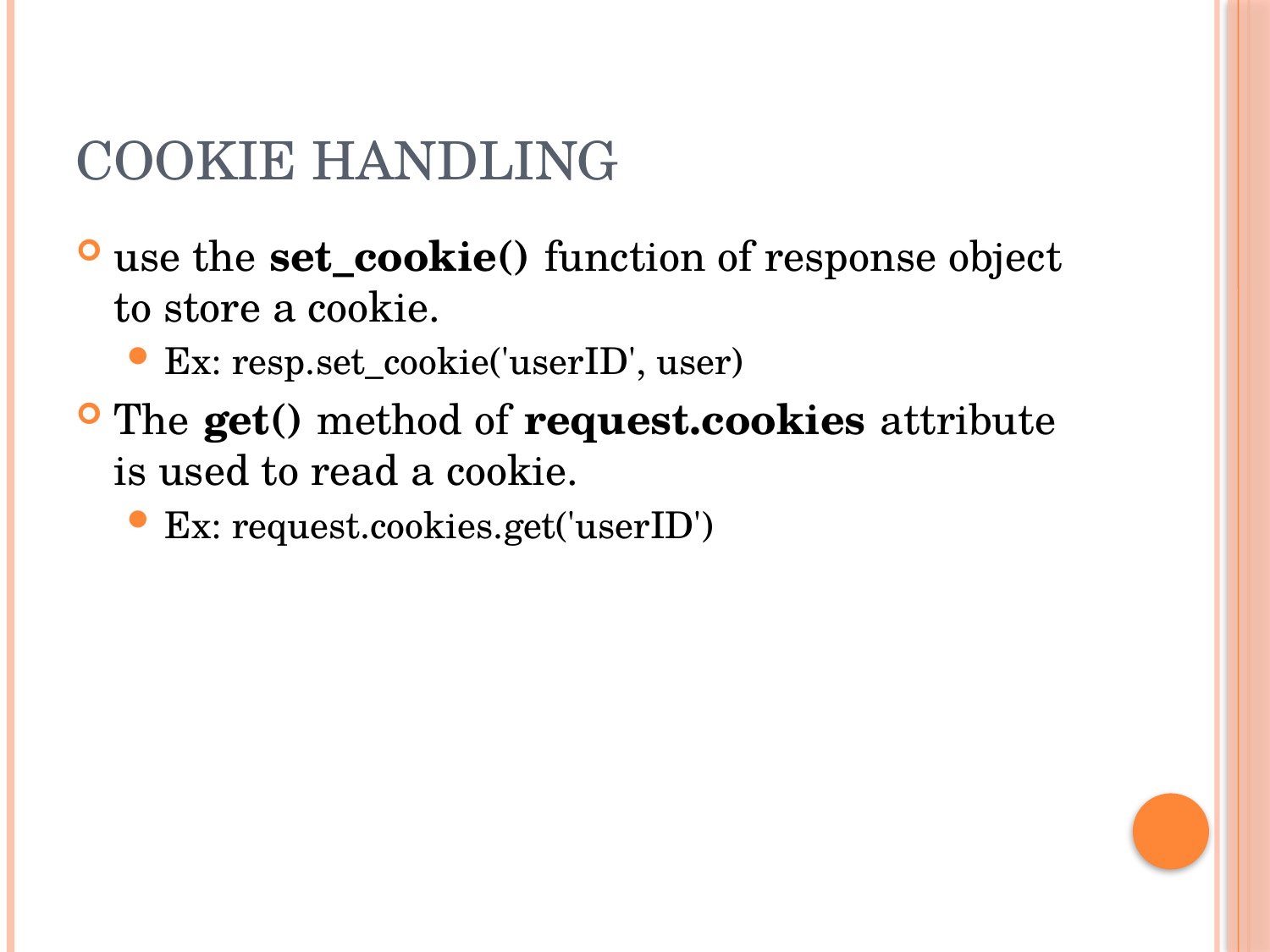

# Cookie handling
use the set_cookie() function of response object to store a cookie.
Ex: resp.set_cookie('userID', user)
The get() method of request.cookies attribute is used to read a cookie.
Ex: request.cookies.get('userID')